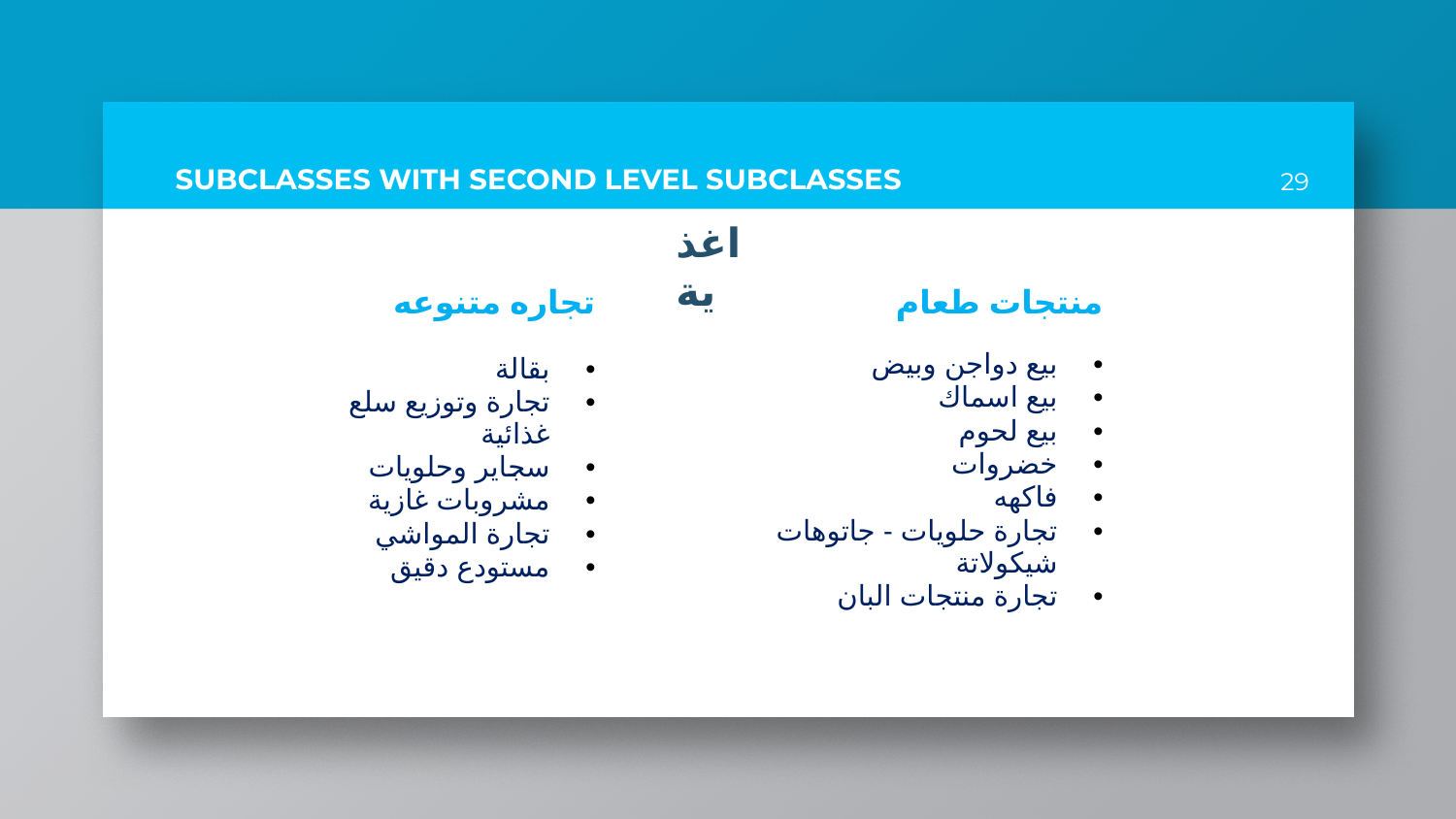

# SUBCLASSES WITH SECOND LEVEL SUBCLASSES
29
اغذية
| تجاره متنوعه |
| --- |
|  |
| بقالة |
| تجارة وتوزيع سلع غذائية |
| سجاير وحلويات |
| مشروبات غازية |
| تجارة المواشي |
| مستودع دقيق |
| منتجات طعام |
| --- |
|  |
| بيع دواجن وبيض |
| بيع اسماك |
| بيع لحوم |
| خضروات |
| فاكهه |
| تجارة حلويات - جاتوهات شيكولاتة |
| تجارة منتجات البان |